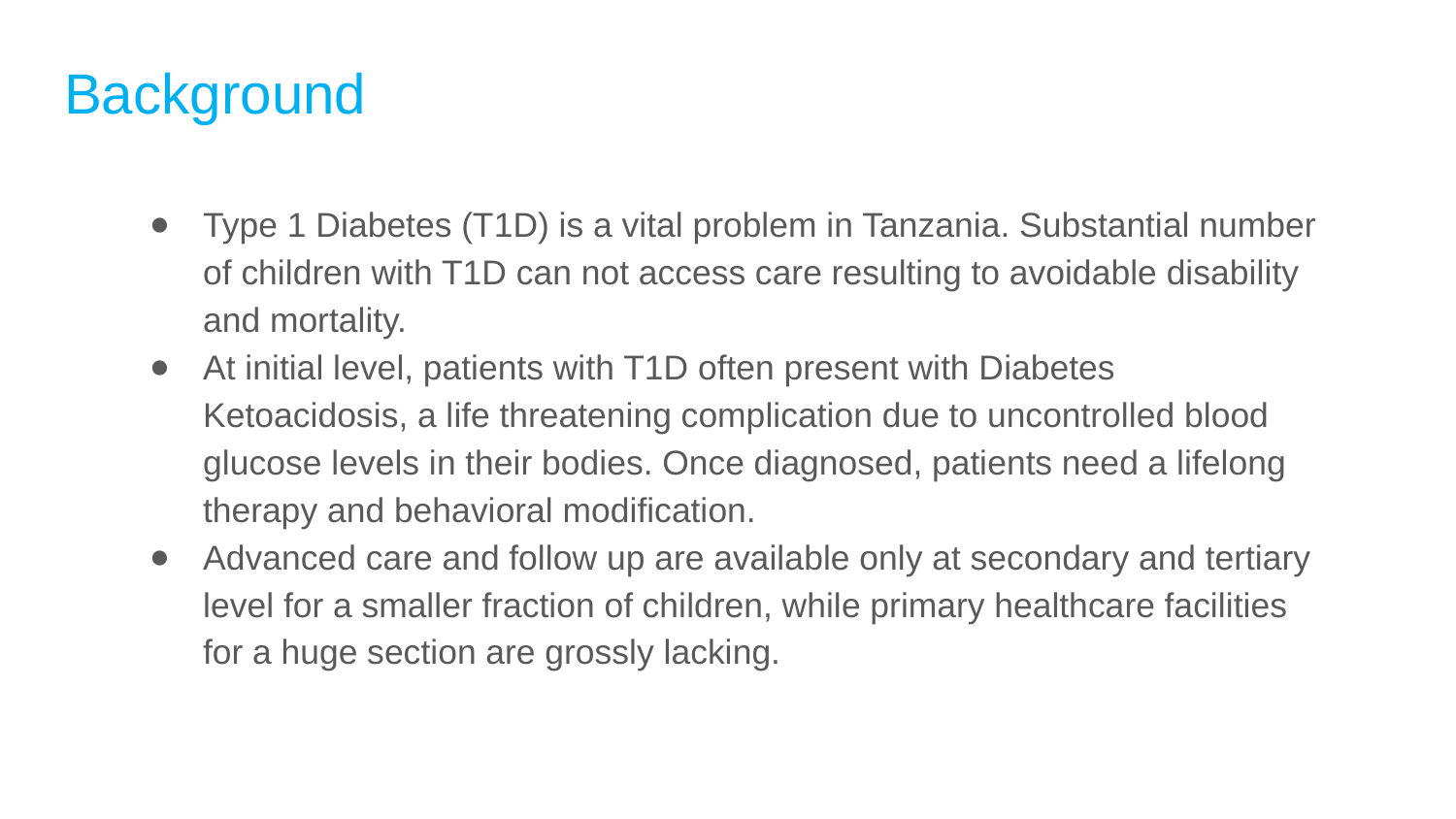

# Background
Type 1 Diabetes (T1D) is a vital problem in Tanzania. Substantial number of children with T1D can not access care resulting to avoidable disability and mortality.
At initial level, patients with T1D often present with Diabetes Ketoacidosis, a life threatening complication due to uncontrolled blood glucose levels in their bodies. Once diagnosed, patients need a lifelong therapy and behavioral modification.
Advanced care and follow up are available only at secondary and tertiary level for a smaller fraction of children, while primary healthcare facilities for a huge section are grossly lacking.